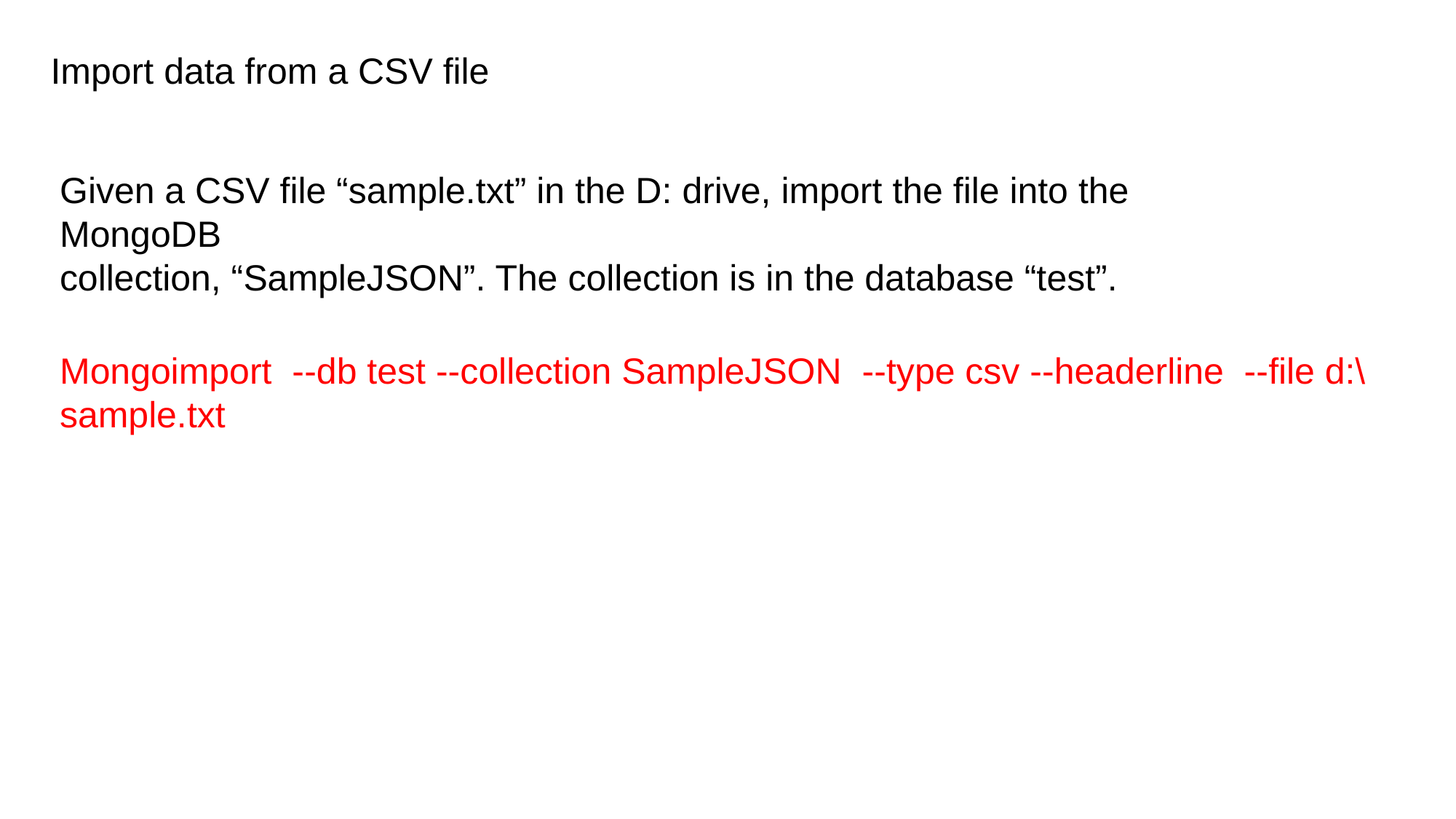

Import data from a CSV file
Given a CSV file “sample.txt” in the D: drive, import the file into the MongoDB
collection, “SampleJSON”. The collection is in the database “test”.
Mongoimport  --db test --collection SampleJSON  --type csv --headerline  --file d:\sample.txt
Big Data and Analytics by Seema Acharya and Subhashini Chellappan
Copyright 2015, WILEY INDIA PVT. LTD.